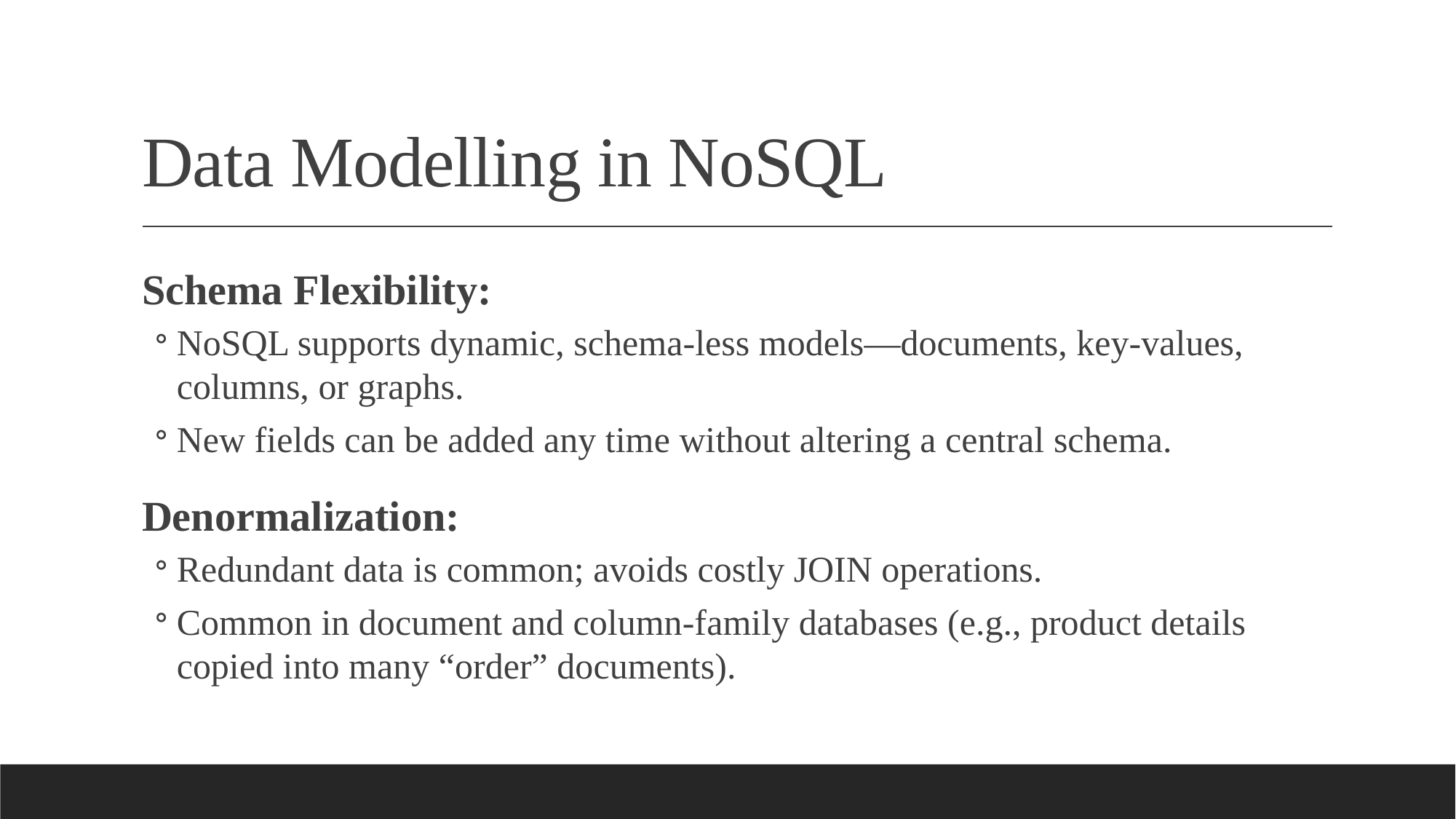

# Data Modelling in NoSQL
Schema Flexibility:
NoSQL supports dynamic, schema-less models—documents, key-values, columns, or graphs.
New fields can be added any time without altering a central schema.
Denormalization:
Redundant data is common; avoids costly JOIN operations.
Common in document and column-family databases (e.g., product details copied into many “order” documents).